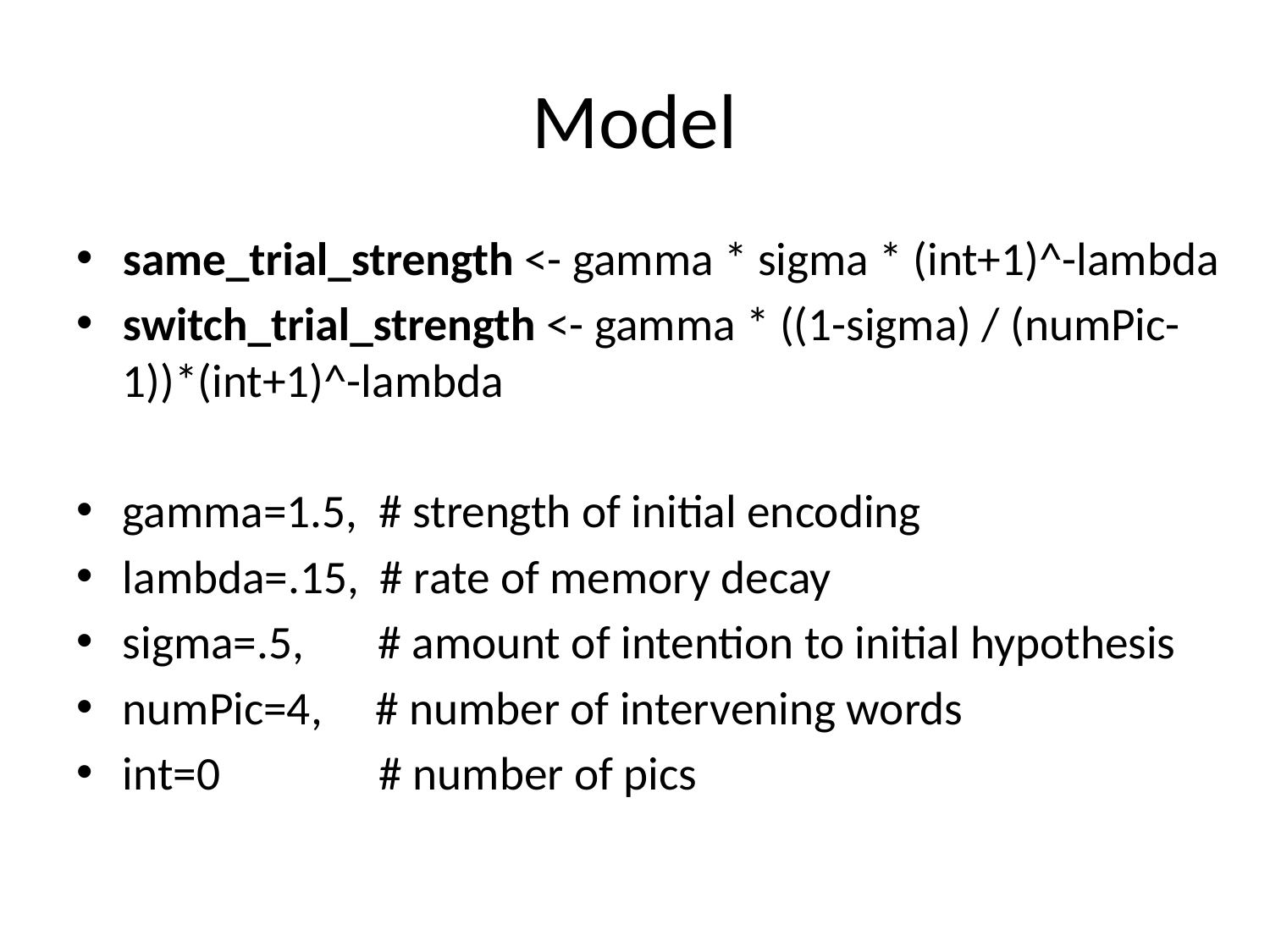

# Model
same_trial_strength <- gamma * sigma * (int+1)^-lambda
switch_trial_strength <- gamma * ((1-sigma) / (numPic-1))*(int+1)^-lambda

gamma=1.5,  # strength of initial encoding
lambda=.15,  # rate of memory decay
sigma=.5,       # amount of intention to initial hypothesis
numPic=4,     # number of intervening words
int=0               # number of pics